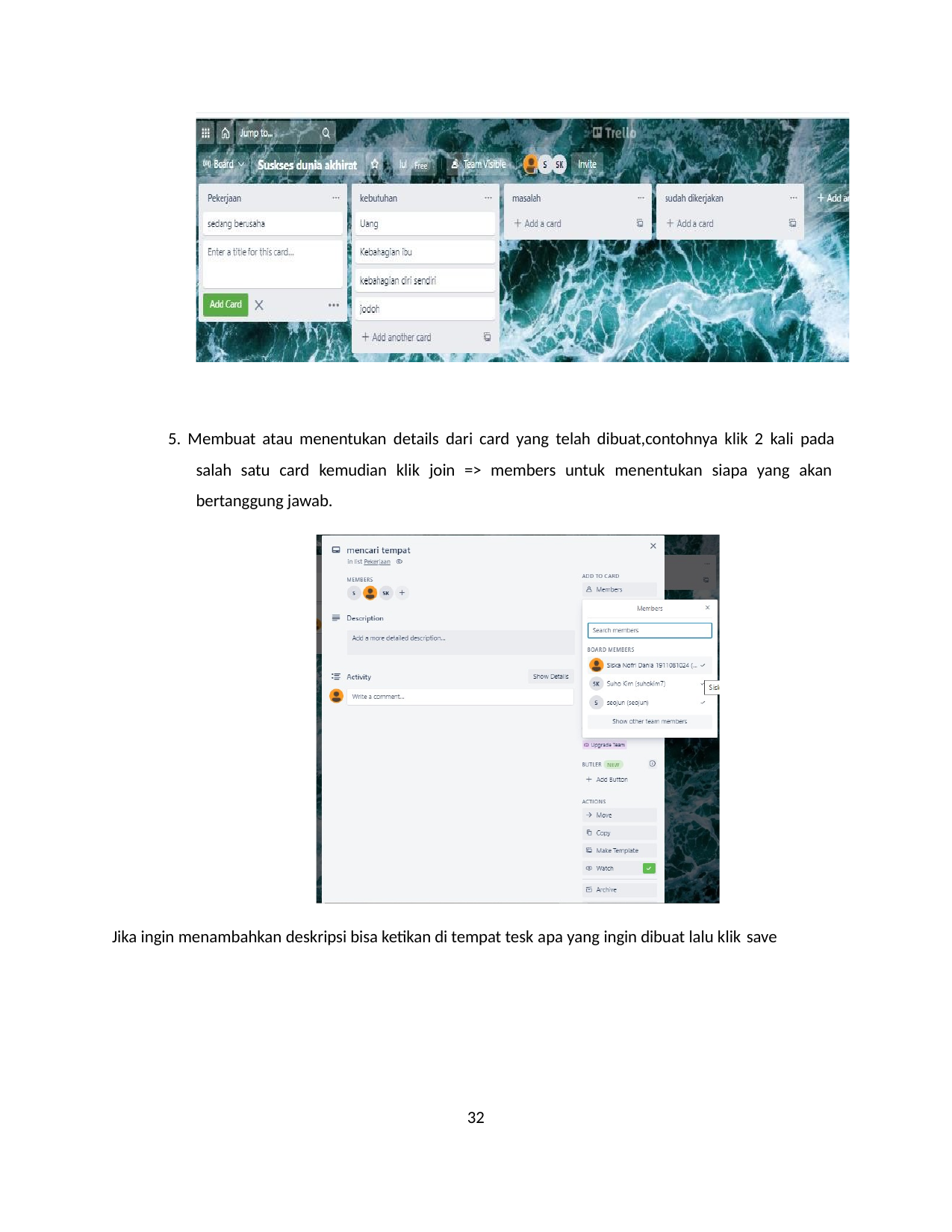

5. Membuat atau menentukan details dari card yang telah dibuat,contohnya klik 2 kali pada  salah satu card kemudian klik join => members untuk menentukan siapa yang akan  bertanggung jawab.

Jika ingin menambahkan deskripsi bisa ketikan di tempat tesk apa yang ingin dibuat lalu klik save
32